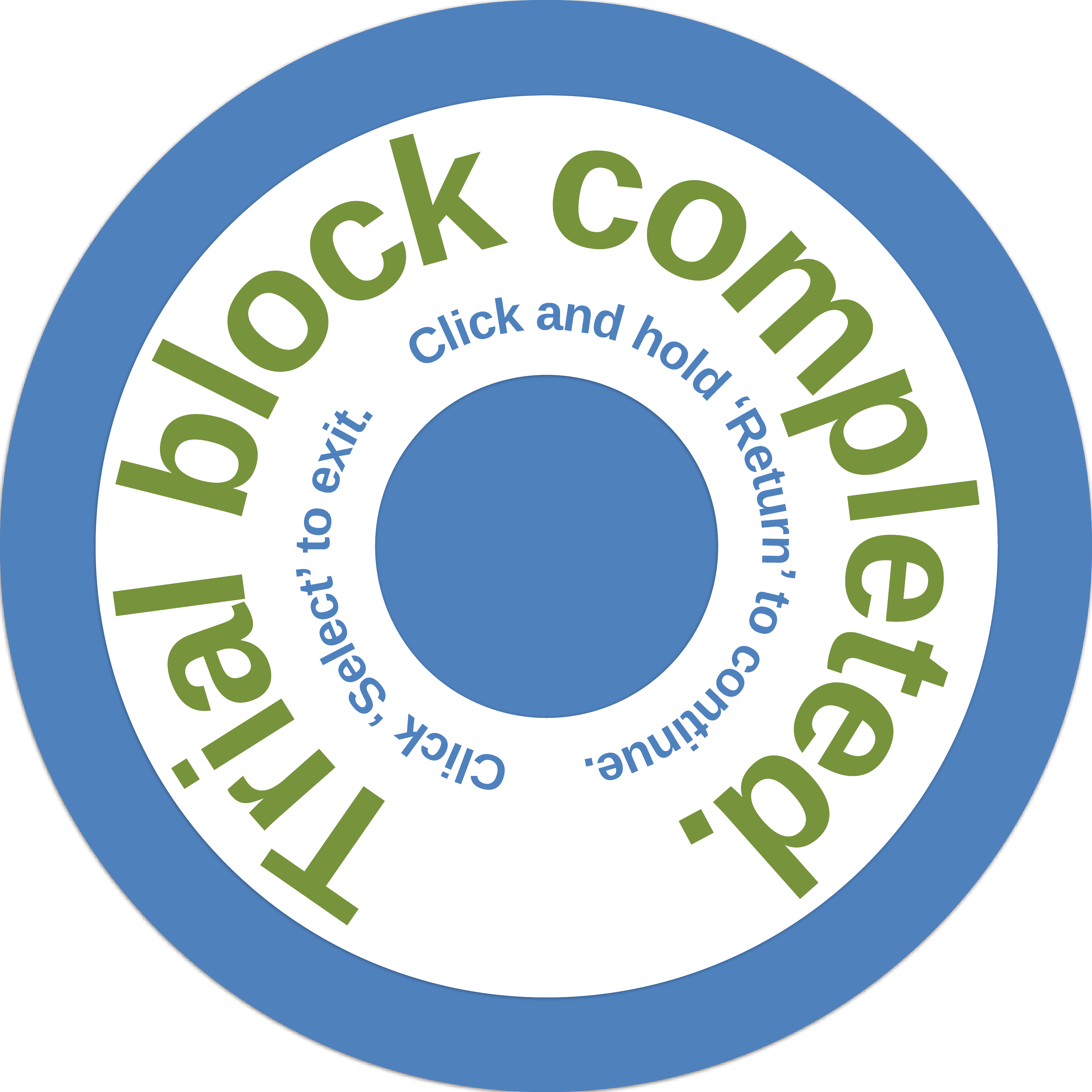

Trial block completed.
Click ‘Select’ to exit.     Click and hold ‘Return’ to continue.